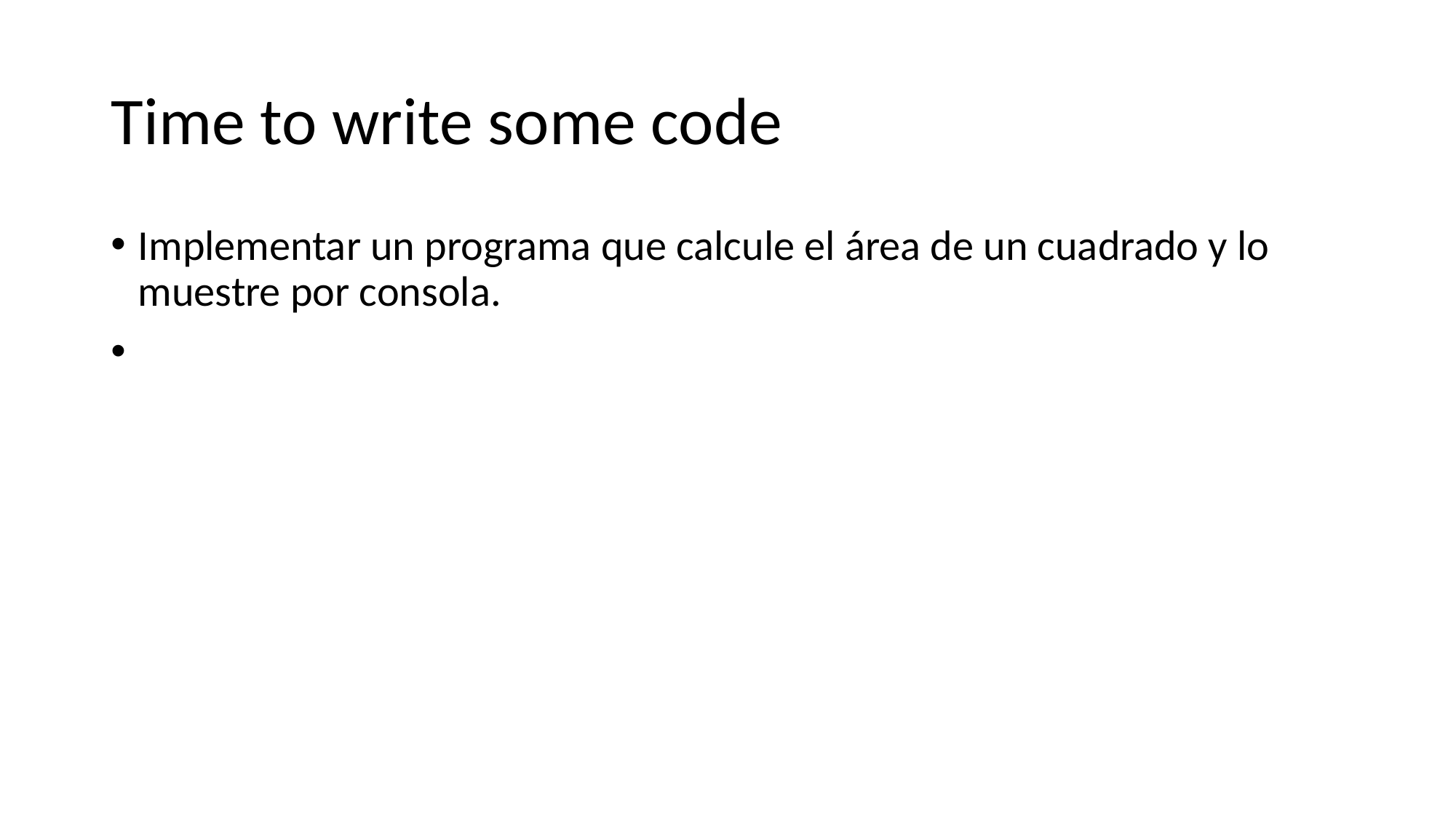

# Time to write some code
Implementar un programa que calcule el área de un cuadrado y lo muestre por consola.